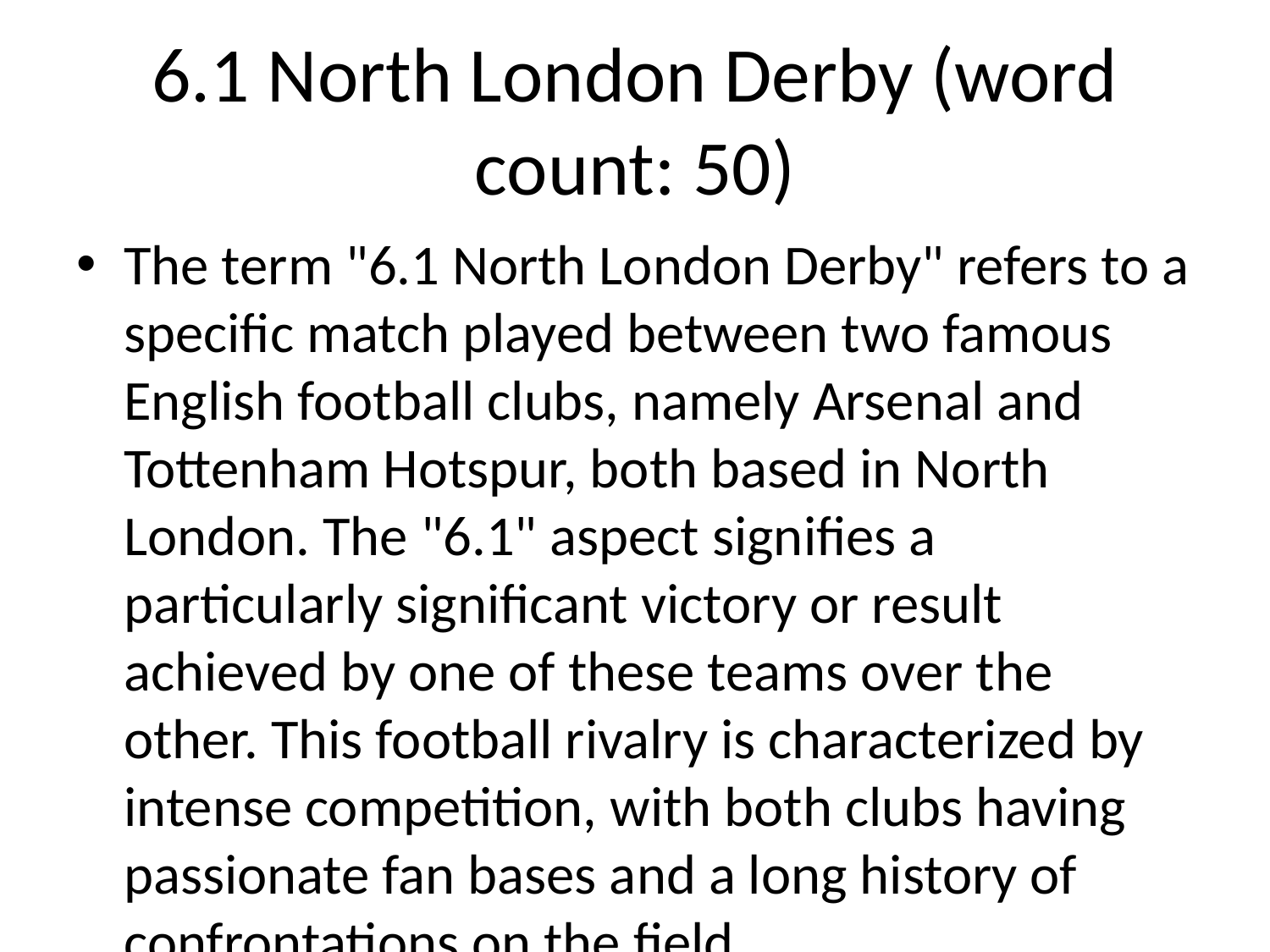

# 6.1 North London Derby (word count: 50)
The term "6.1 North London Derby" refers to a specific match played between two famous English football clubs, namely Arsenal and Tottenham Hotspur, both based in North London. The "6.1" aspect signifies a particularly significant victory or result achieved by one of these teams over the other. This football rivalry is characterized by intense competition, with both clubs having passionate fan bases and a long history of confrontations on the field.